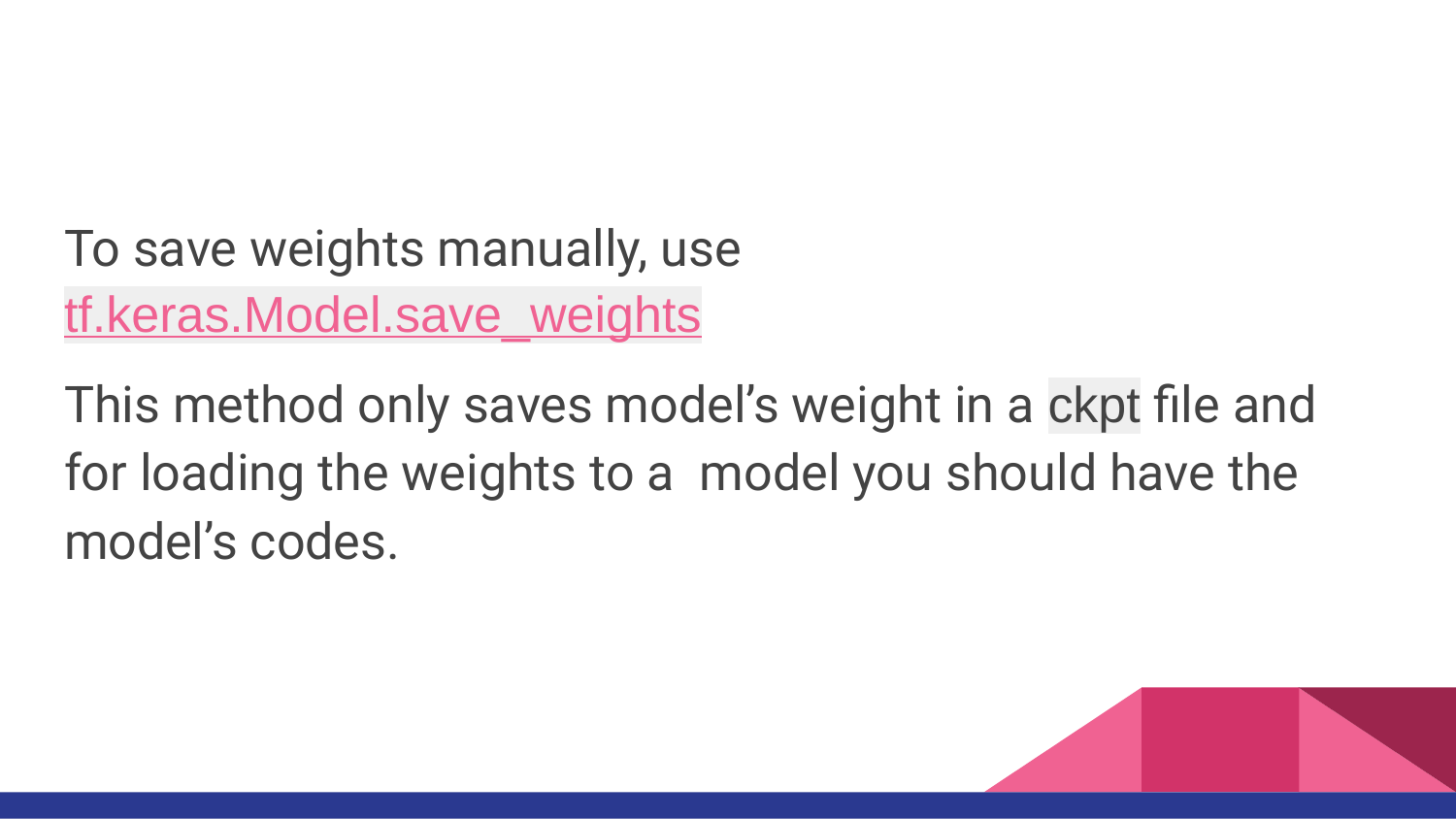

#
To save weights manually, use tf.keras.Model.save_weights
This method only saves model’s weight in a ckpt file and for loading the weights to a  model you should have the model’s codes.